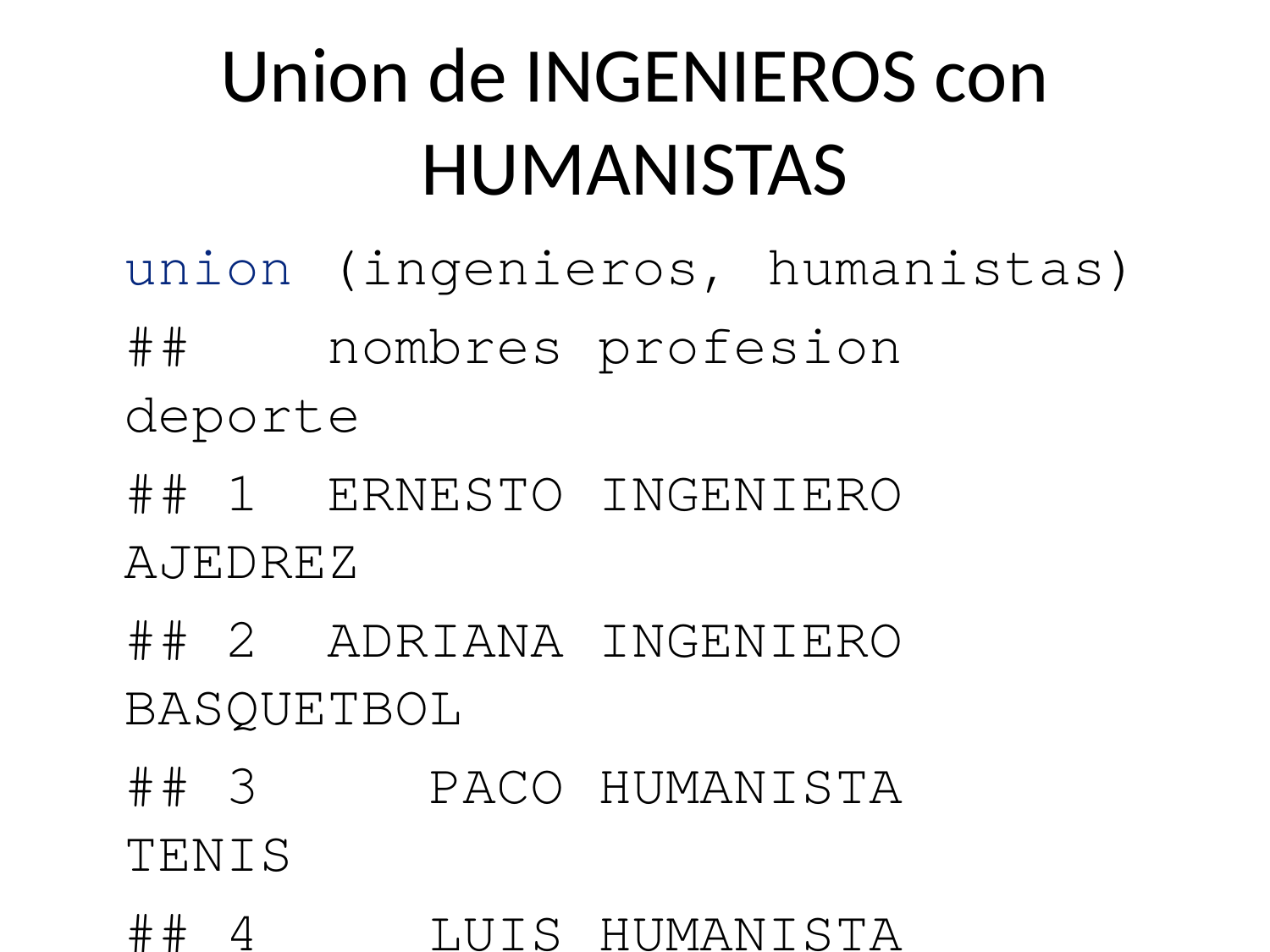

# Union de INGENIEROS con HUMANISTAS
union (ingenieros, humanistas)
##    nombres profesion    deporte
## 1  ERNESTO INGENIERO    AJEDREZ
## 2  ADRIANA INGENIERO BASQUETBOL
## 3     PACO HUMANISTA      TENIS
## 4     LUIS HUMANISTA      TENIS
## 5     PATY HUMANISTA BASQUETBOL
## 6     JOSE HUMANISTA     KARATE
## 7 CRISTINA HUMANISTA  ATLETISMO